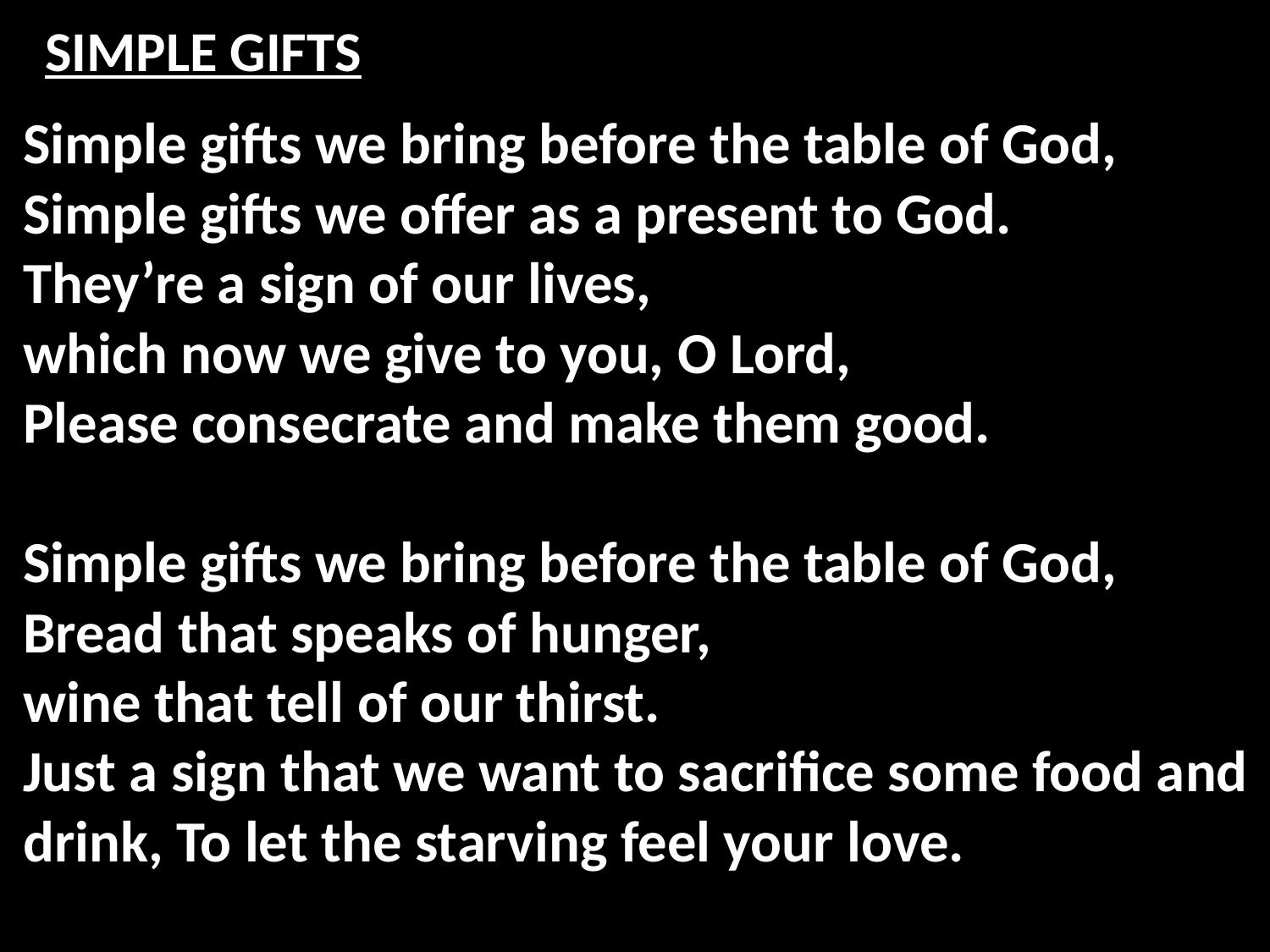

# SIMPLE GIFTS
Simple gifts we bring before the table of God,
Simple gifts we offer as a present to God.
They’re a sign of our lives,
which now we give to you, O Lord,
Please consecrate and make them good.

Simple gifts we bring before the table of God,
Bread that speaks of hunger,
wine that tell of our thirst.
Just a sign that we want to sacrifice some food and drink, To let the starving feel your love.